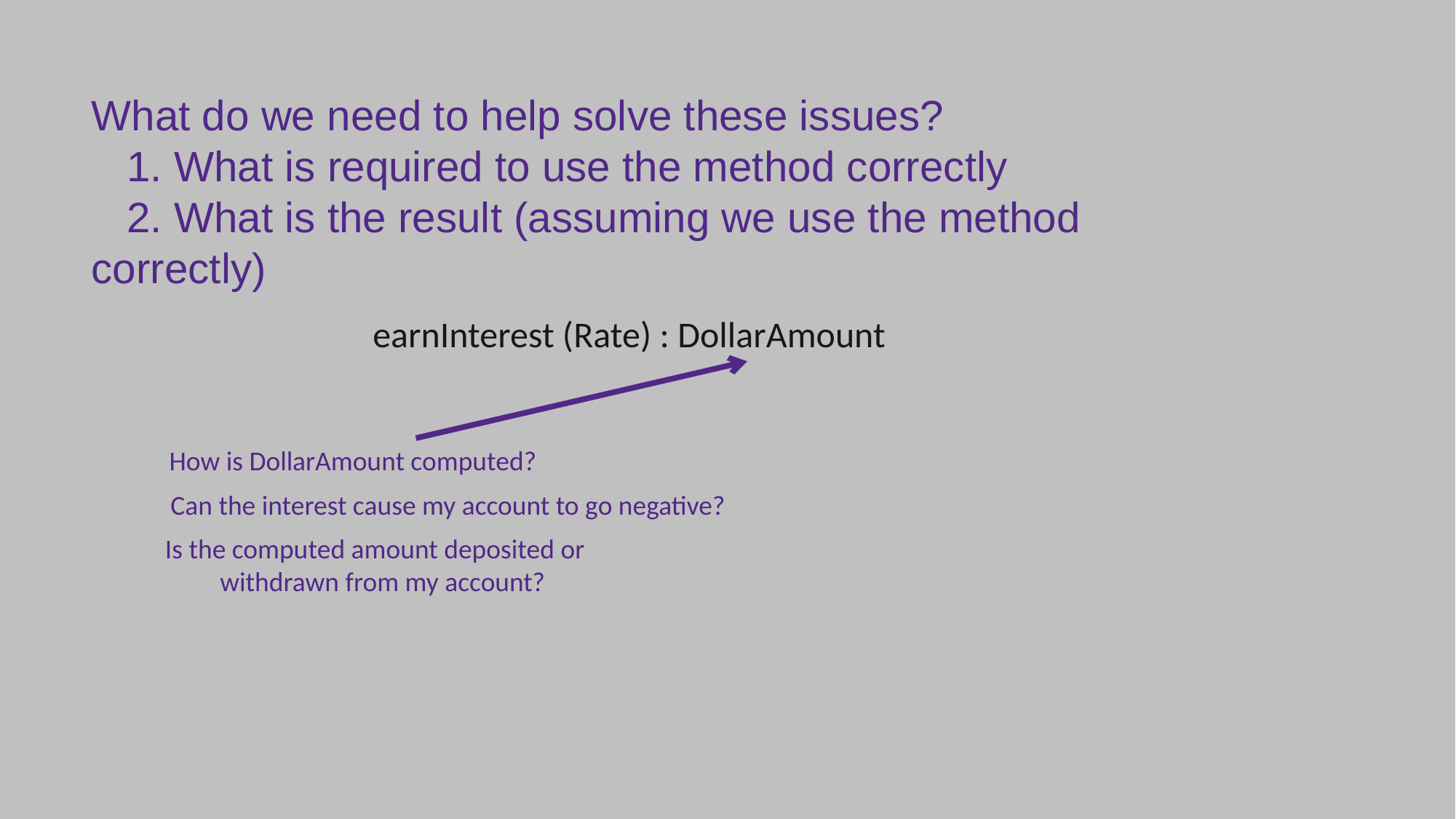

What do we need to help solve these issues?
   1. What is required to use the method correctly
   2. What is the result (assuming we use the method correctly)
earnInterest (Rate) : DollarAmount
How is DollarAmount computed?
Can the interest cause my account to go negative?
Is the computed amount deposited or withdrawn from my account?